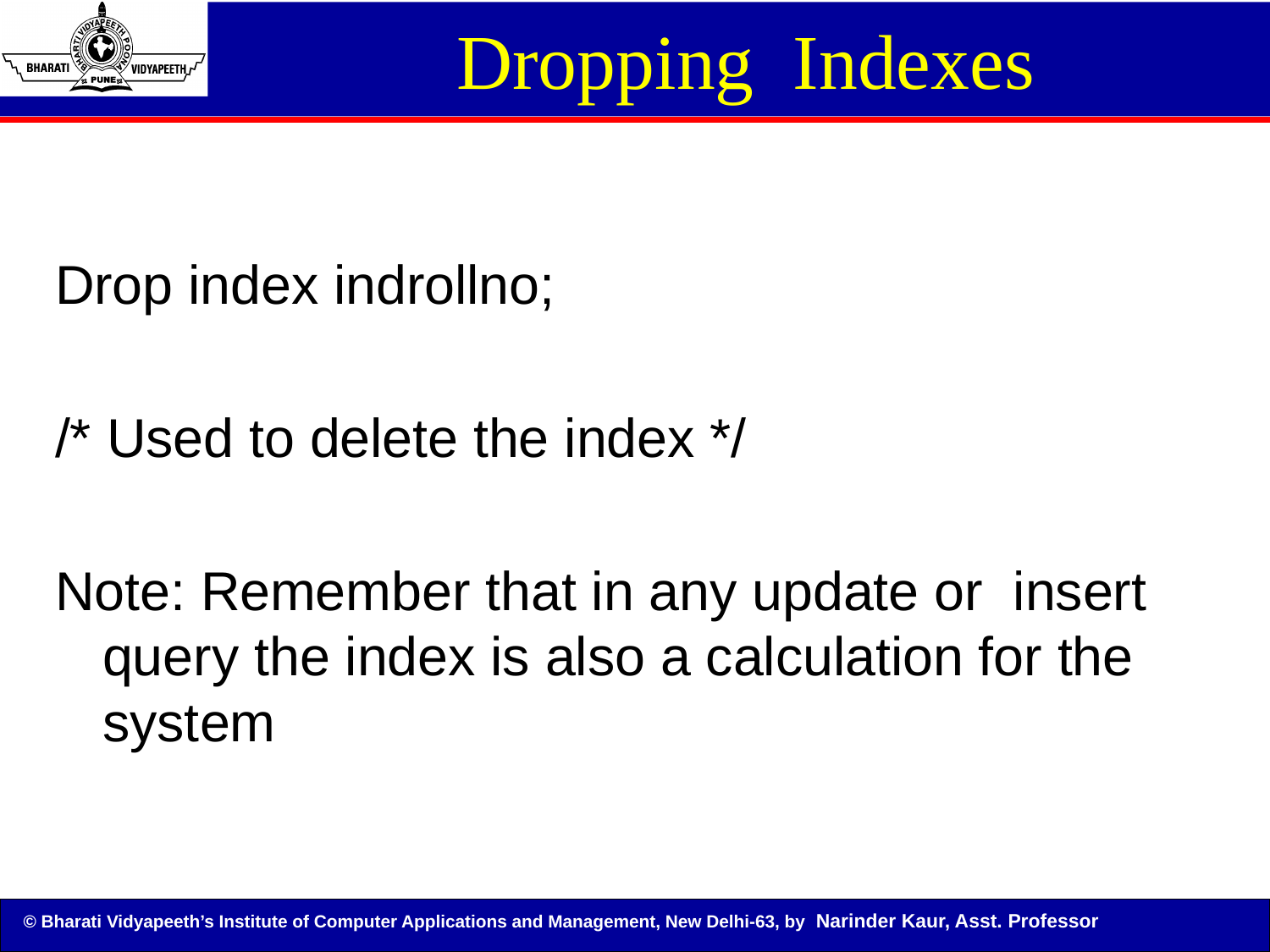

Dropping  Indexes
Drop index indrollno;

/* Used to delete the index */

Note: Remember that in any update or  insert query the index is also a calculation for the system